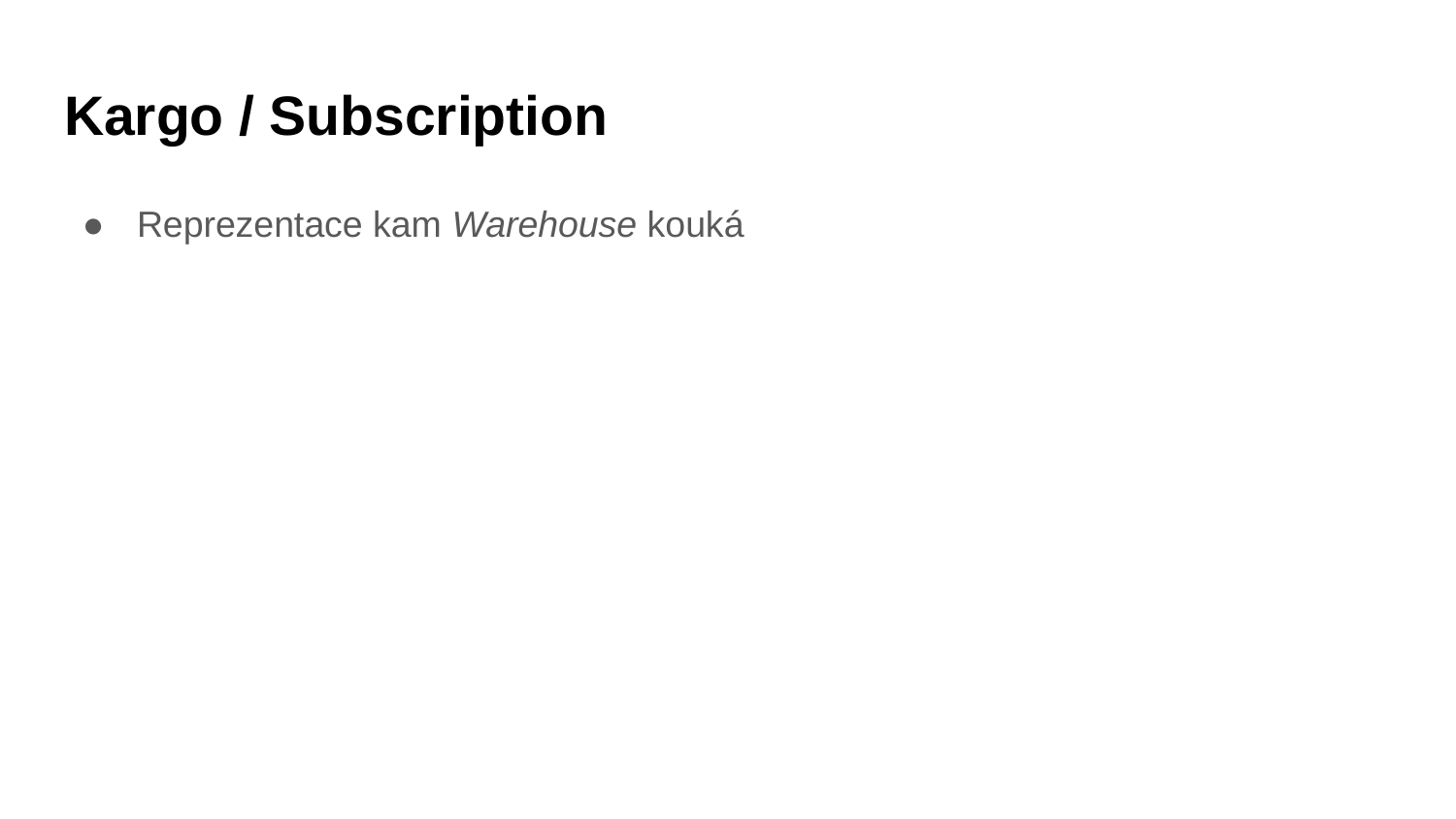

# Kargo / Subscription
Reprezentace kam Warehouse kouká